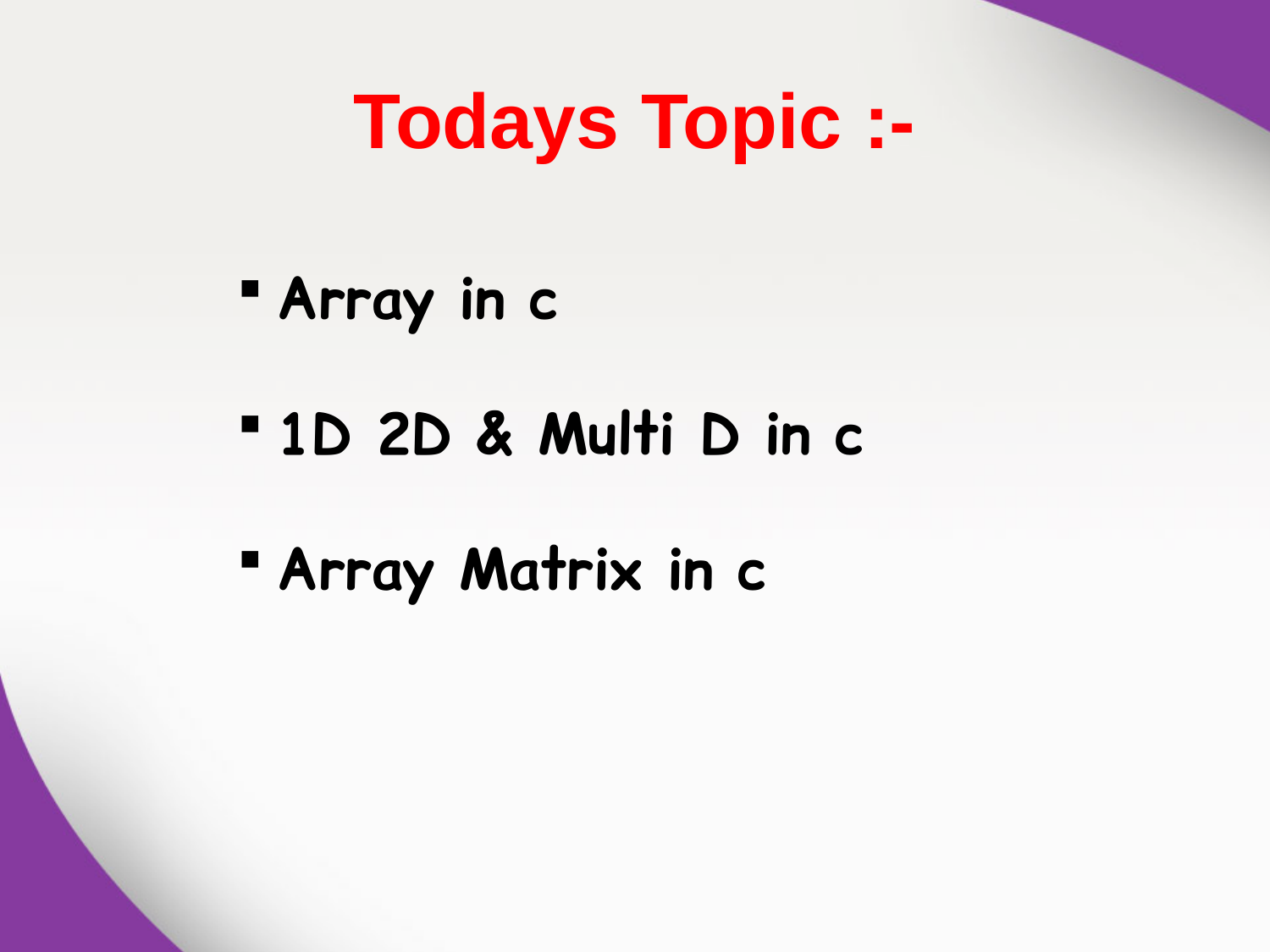

# Todays Topic :-
Array in c

1D 2D & Multi D in c

Array Matrix in c